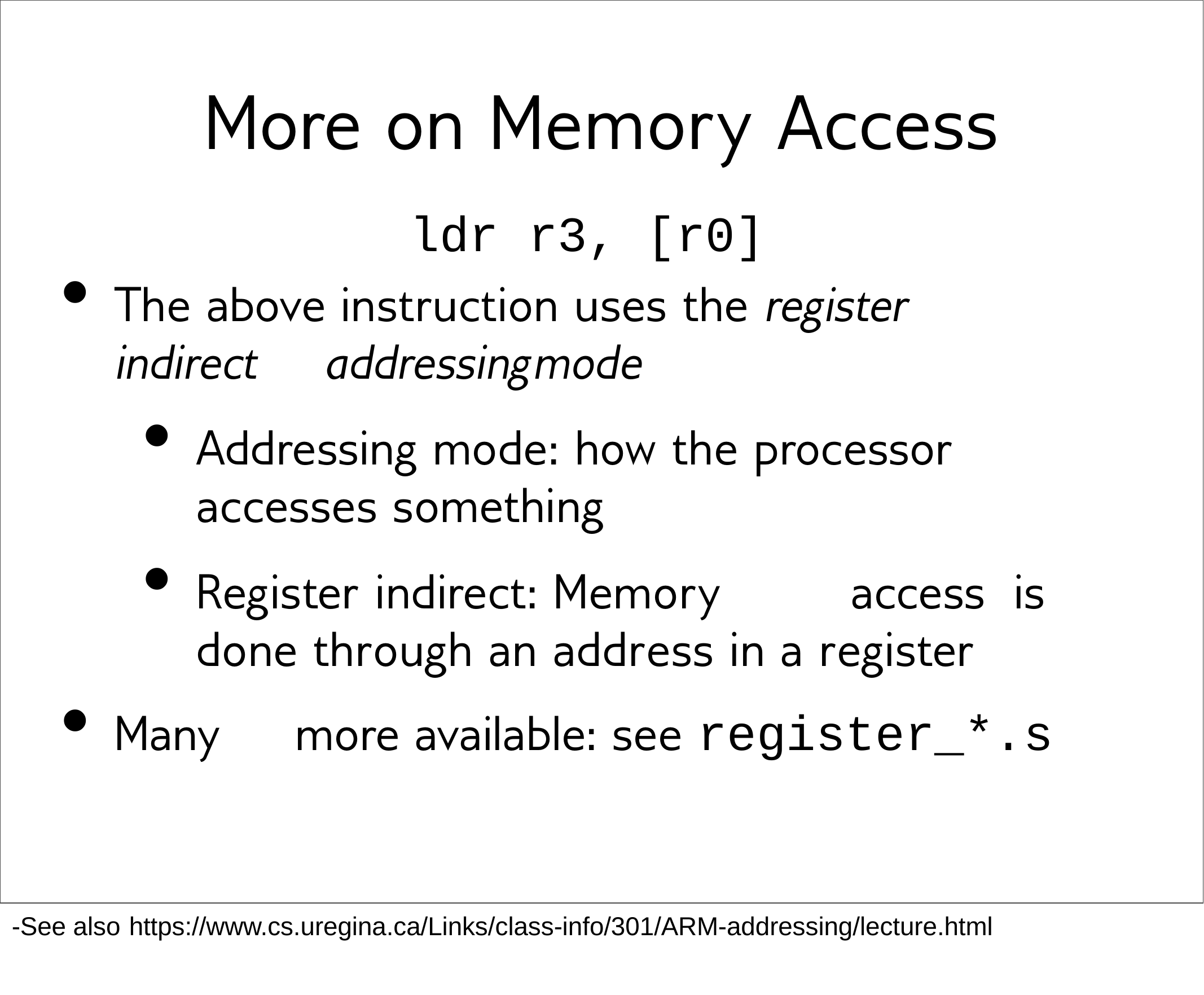

# More on Memory Access
ldr r3, [r0]
The above instruction uses the register indirect	addressing	mode
Addressing mode: how the processor  accesses something
Register indirect: Memory	access	is done through an address in a register
Many	more available: see register_*.s
-See also https://www.cs.uregina.ca/Links/class-info/301/ARM-addressing/lecture.html